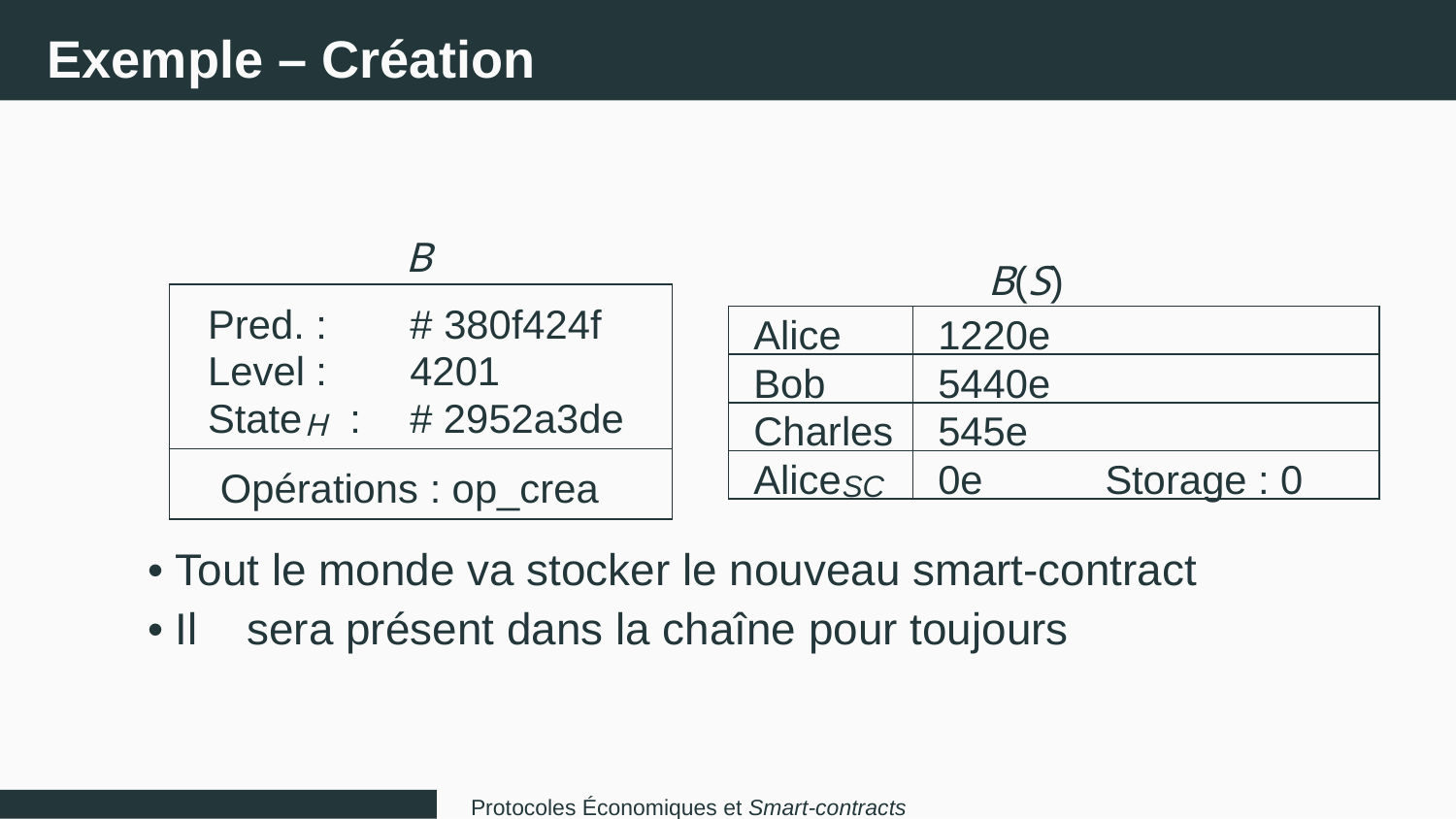

Exemple – Création
B
B(S)

Pred. :
# 380f424f
Alice
1220e
Level
:
4201
Bob
5440e
State
:
# 2952a3de
Charles
545e
H
Alice
0e
Storage : 0
Opérations : op_crea
SC
• Tout le monde va stocker le nouveau smart-contract
• Il
sera présent dans la chaîne pour toujours

Protocoles Économiques et Smart-contracts